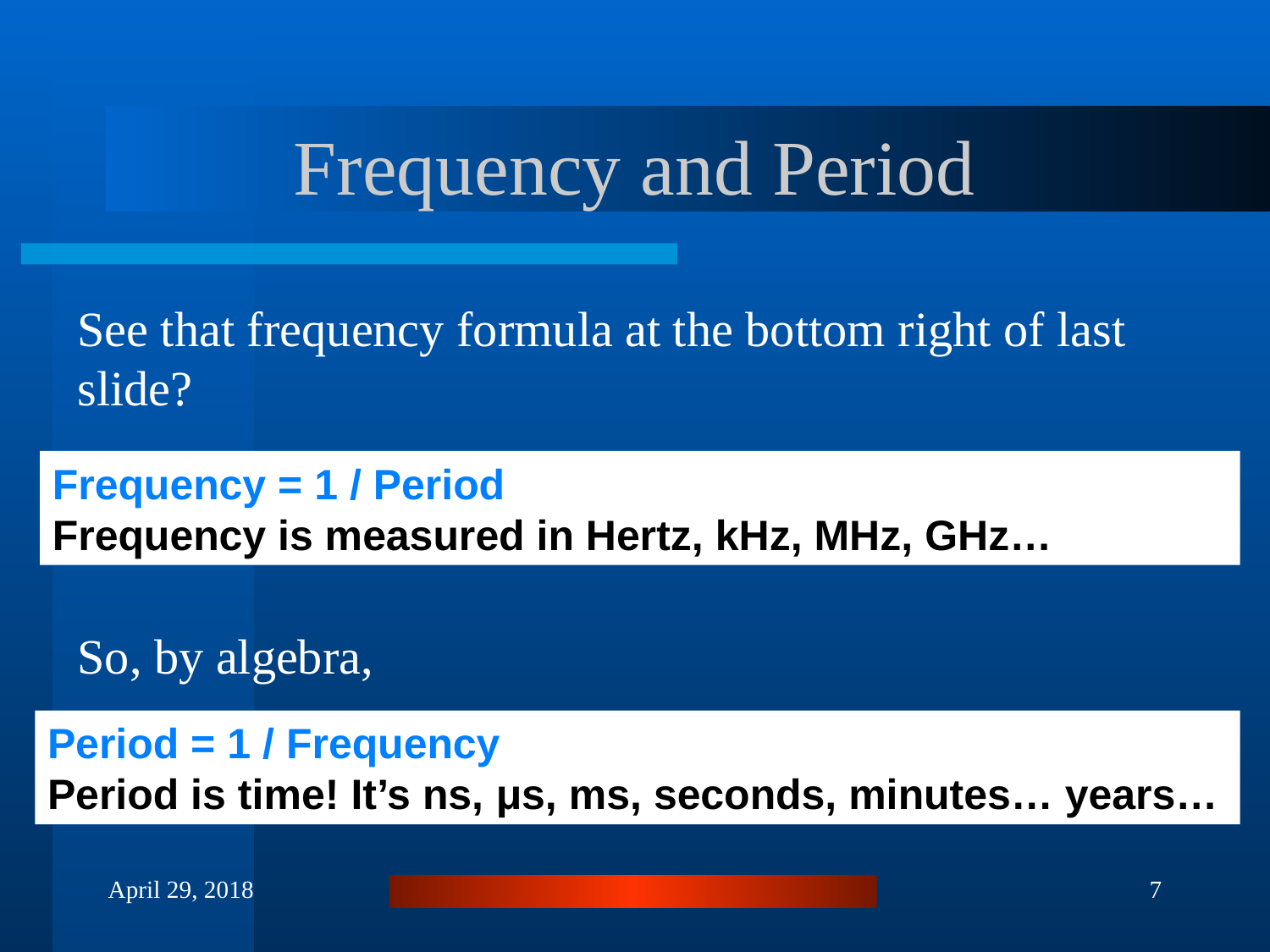

# Frequency and Period
See that frequency formula at the bottom right of last slide?
Frequency = 1 / Period
Frequency is measured in Hertz, kHz, MHz, GHz…
So, by algebra,
Period = 1 / Frequency
Period is time! It’s ns, μs, ms, seconds, minutes… years…
April 29, 2018
7